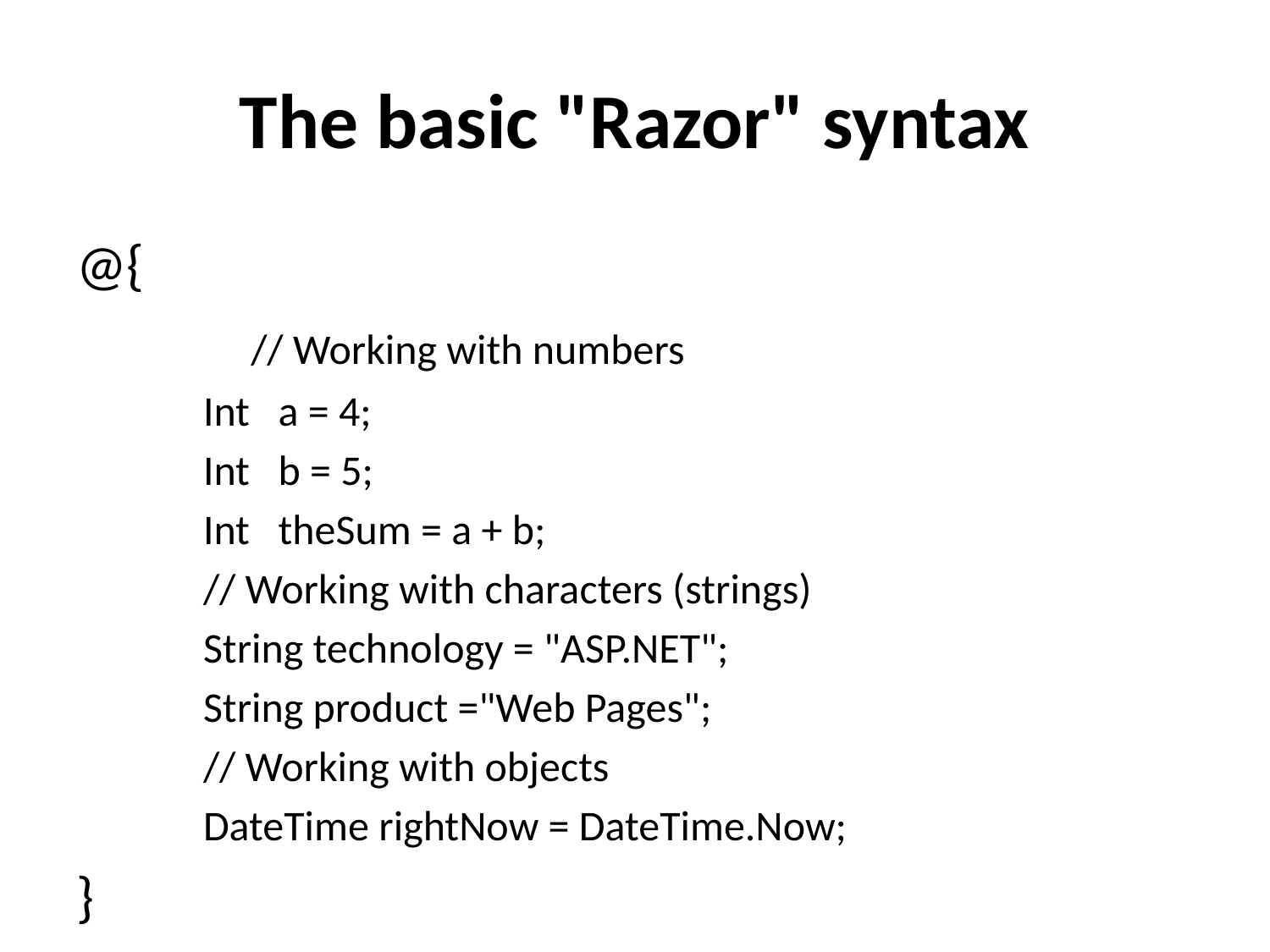

# The basic "Razor" syntax
@{
		// Working with numbers
Int   a = 4;
Int   b = 5;
Int   theSum = a + b;
// Working with characters (strings)
String technology = "ASP.NET";
String product ="Web Pages";
// Working with objects
DateTime rightNow = DateTime.Now;
}